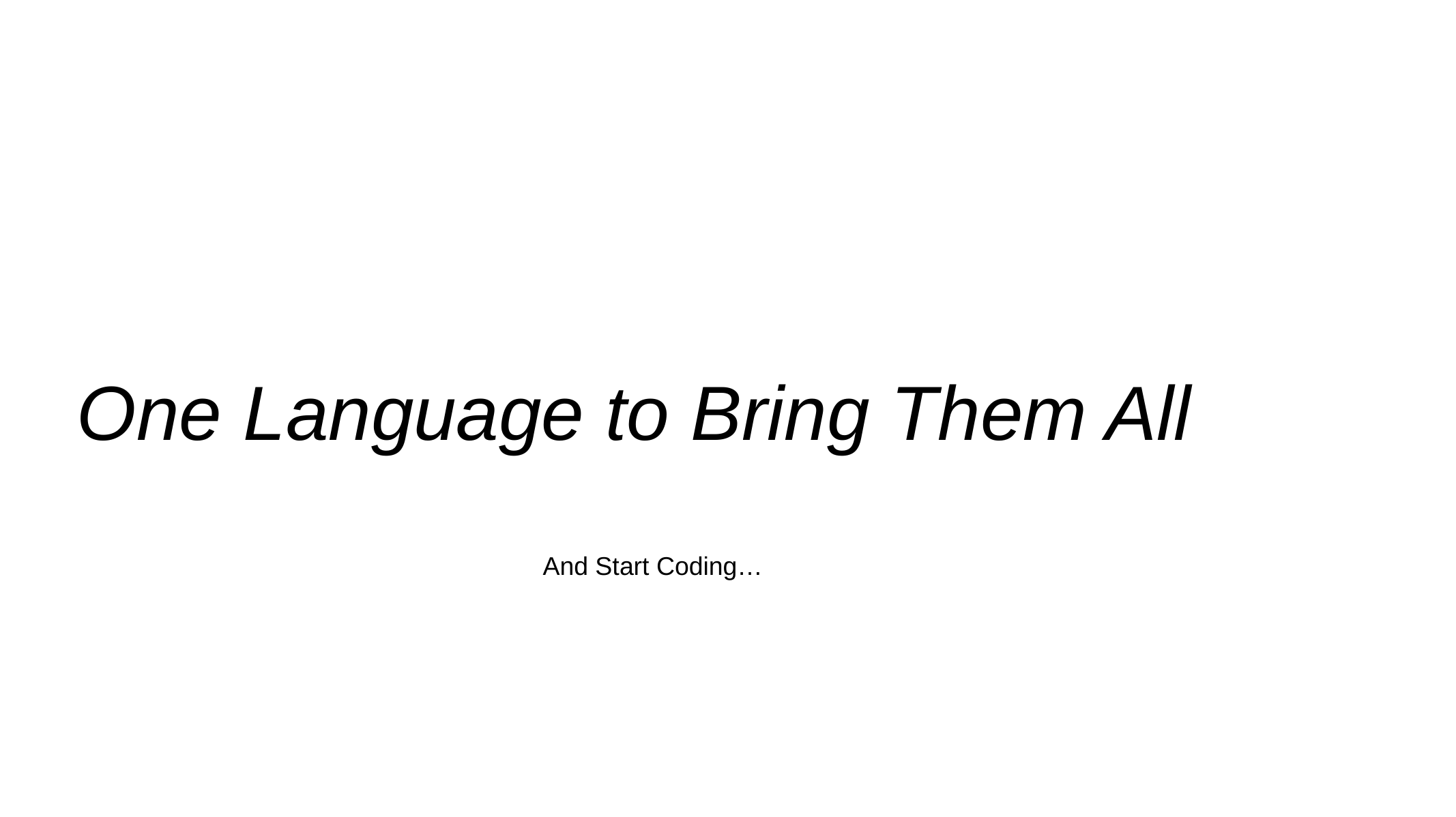

# One Language to Bring Them All
And Start Coding…